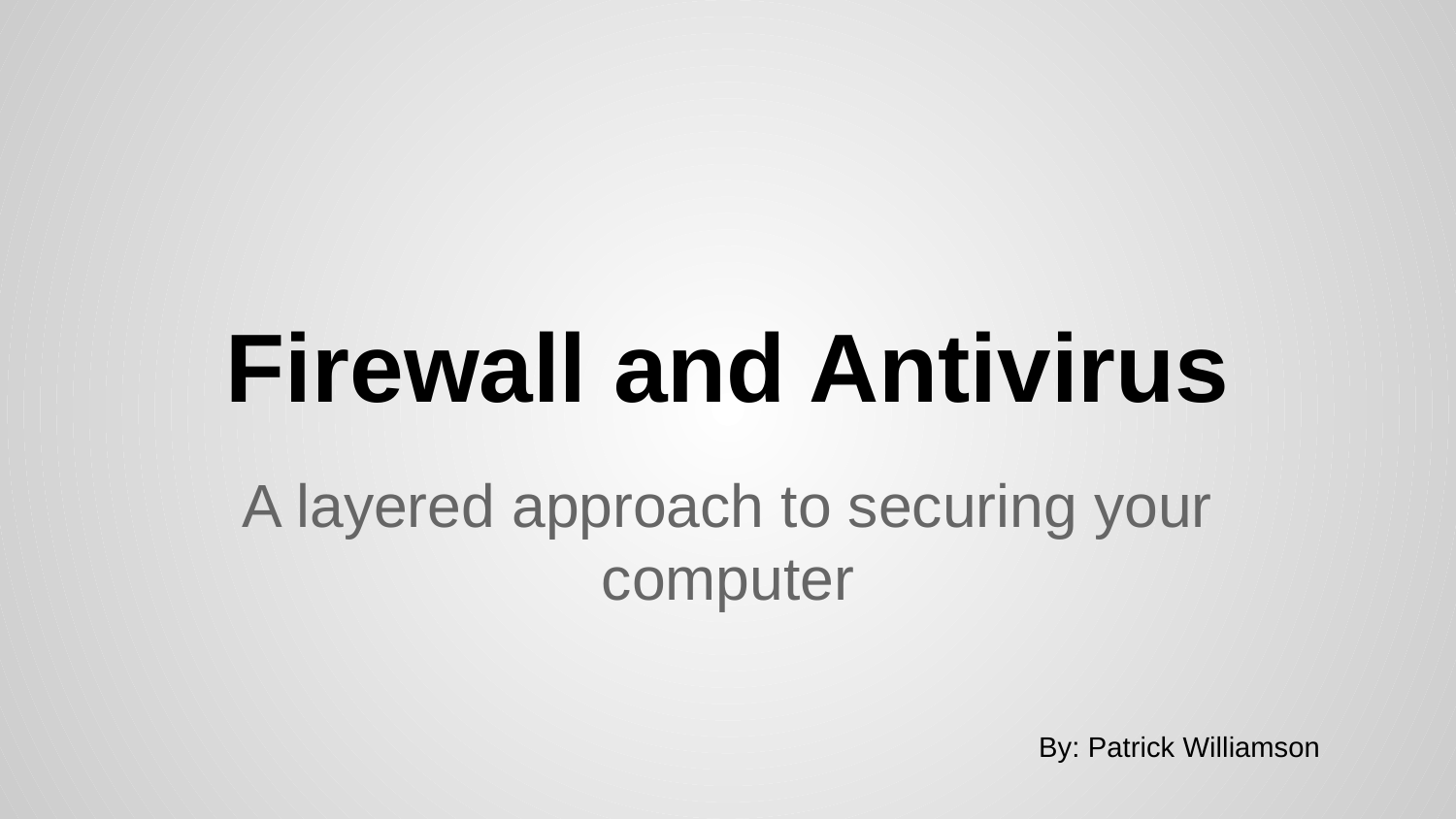

# Firewall and Antivirus
A layered approach to securing your computer
By: Patrick Williamson